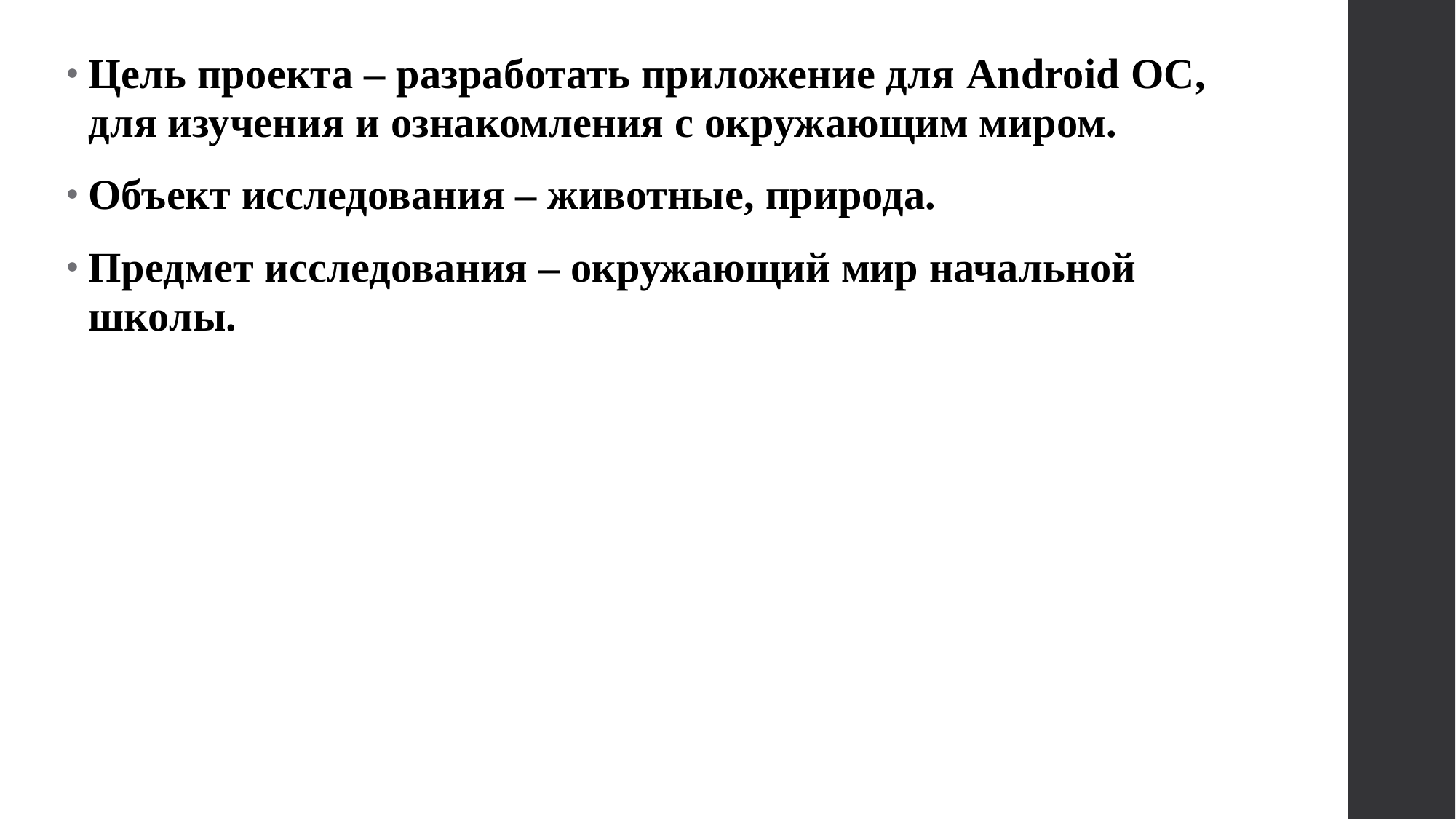

Цель проекта – разработать приложение для Android OC, для изучения и ознакомления с окружающим миром.
Объект исследования – животные, природа.
Предмет исследования – окружающий мир начальной школы.